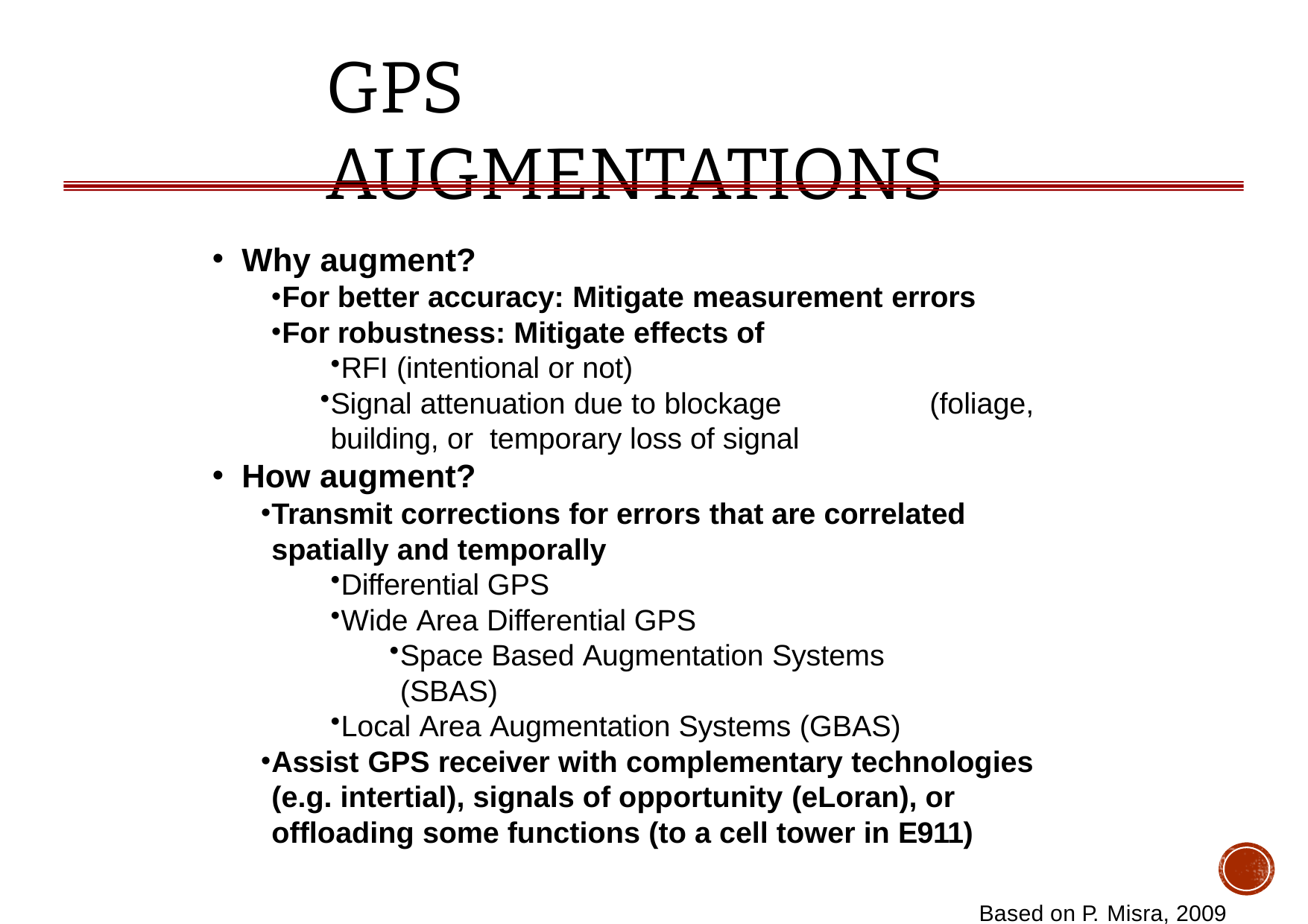

# GPS Augmentations

Why augment?
For better accuracy: Mitigate measurement errors
For robustness: Mitigate effects of
RFI (intentional or not)
Signal attenuation due to blockage	(foliage, building, or  temporary loss of signal
How augment?
Transmit corrections for errors that are correlated  spatially and temporally
Differential GPS
Wide Area Differential GPS
Space Based Augmentation Systems (SBAS)
Local Area Augmentation Systems (GBAS)
Assist GPS receiver with complementary technologies  (e.g. intertial), signals of opportunity (eLoran), or  offloading some functions (to a cell tower in E911)

Based on P. Misra, 2009